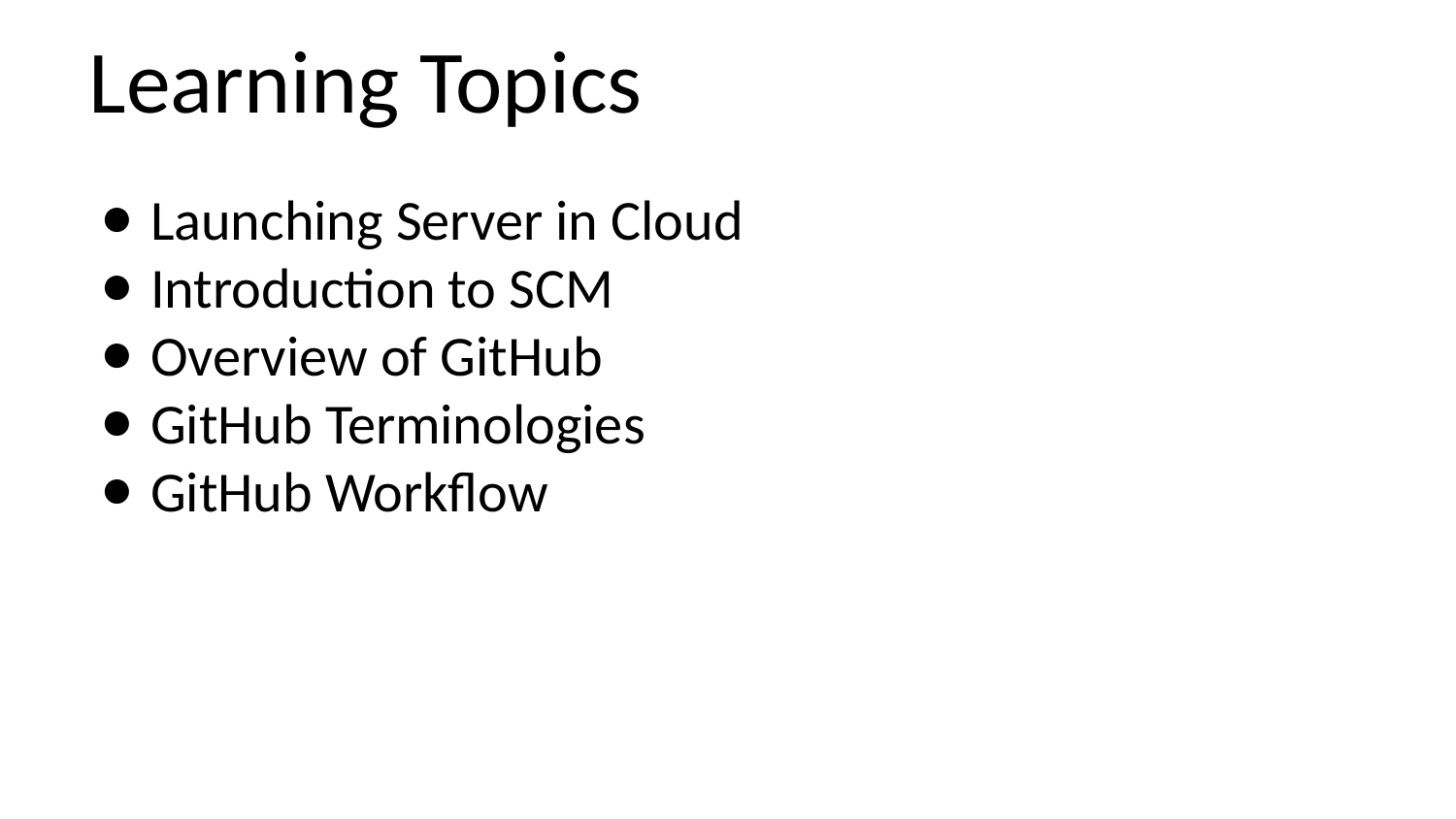

# Learning Topics
Launching Server in Cloud
Introduction to SCM
Overview of GitHub
GitHub Terminologies
GitHub Workflow